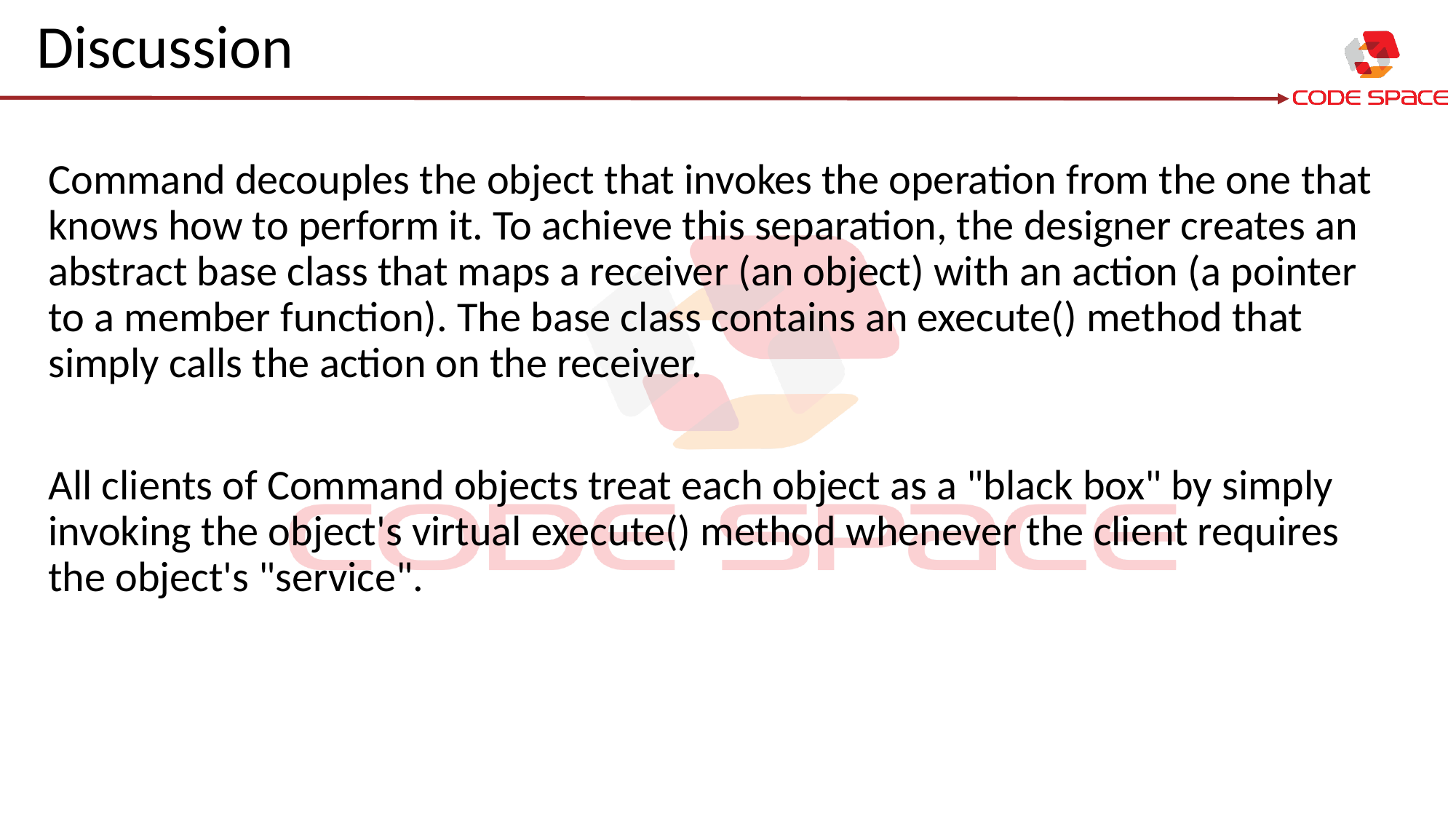

# Discussion
Command decouples the object that invokes the operation from the one that knows how to perform it. To achieve this separation, the designer creates an abstract base class that maps a receiver (an object) with an action (a pointer to a member function). The base class contains an execute() method that simply calls the action on the receiver.

All clients of Command objects treat each object as a "black box" by simply invoking the object's virtual execute() method whenever the client requires the object's "service".